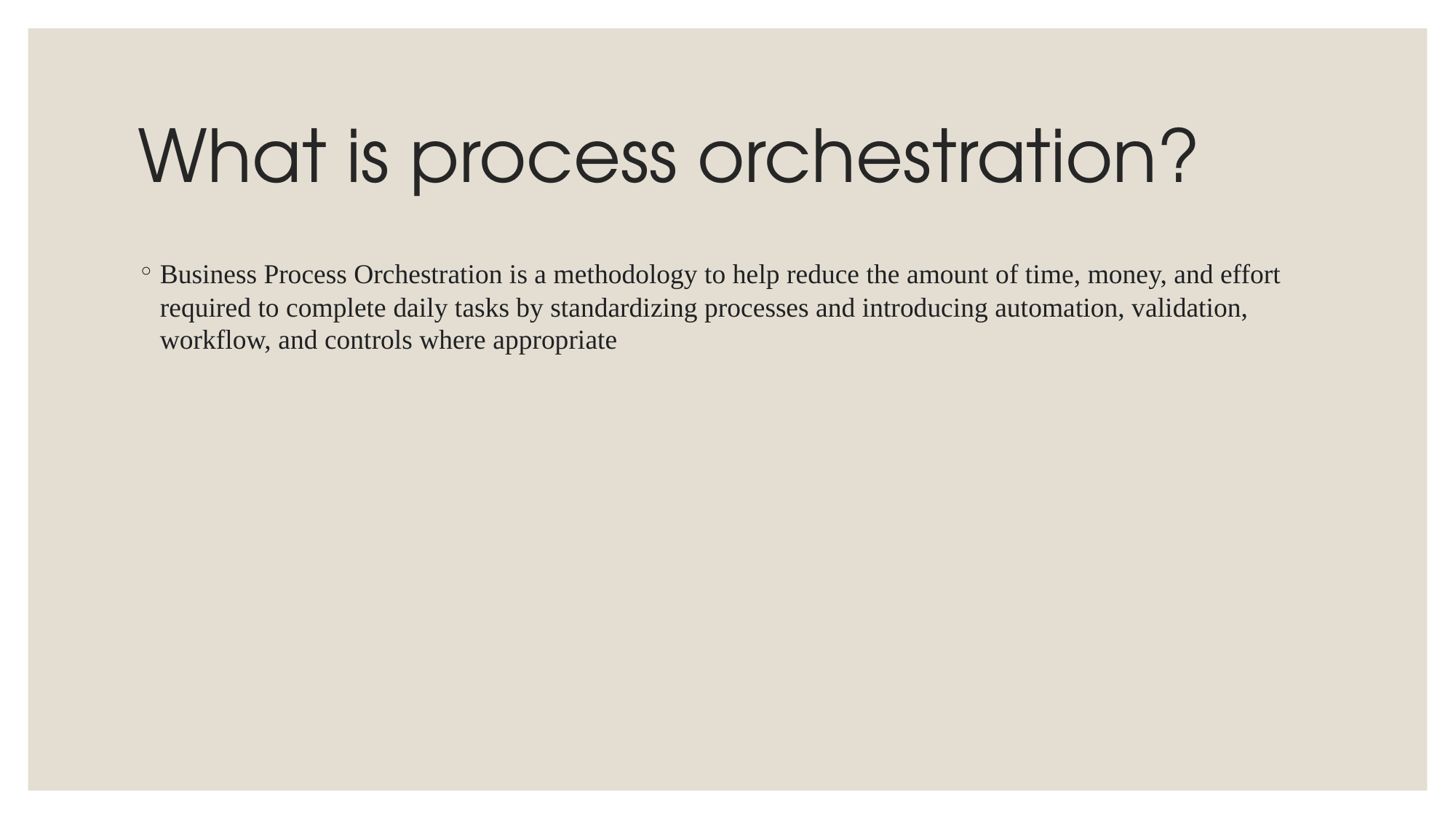

# What is process orchestration?
Business Process Orchestration is a methodology to help reduce the amount of time, money, and effort required to complete daily tasks by standardizing processes and introducing automation, validation, workflow, and controls where appropriate